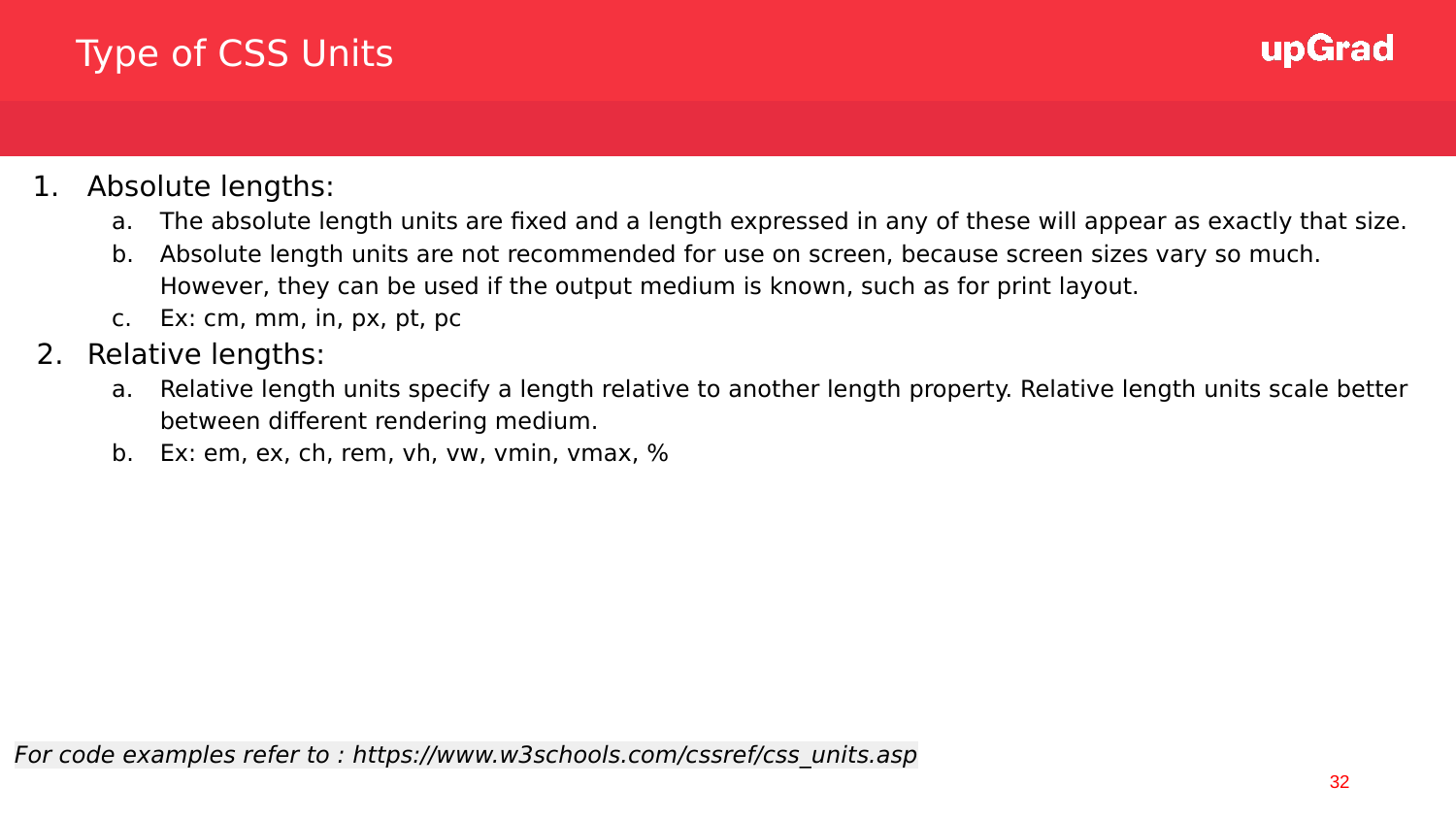

Type of CSS Units

Absolute lengths:
The absolute length units are fixed and a length expressed in any of these will appear as exactly that size.
Absolute length units are not recommended for use on screen, because screen sizes vary so much. However, they can be used if the output medium is known, such as for print layout.
Ex: cm, mm, in, px, pt, pc
Relative lengths:
Relative length units specify a length relative to another length property. Relative length units scale better between different rendering medium.
Ex: em, ex, ch, rem, vh, vw, vmin, vmax, %

For code examples refer to : https://www.w3schools.com/cssref/css_units.asp

32